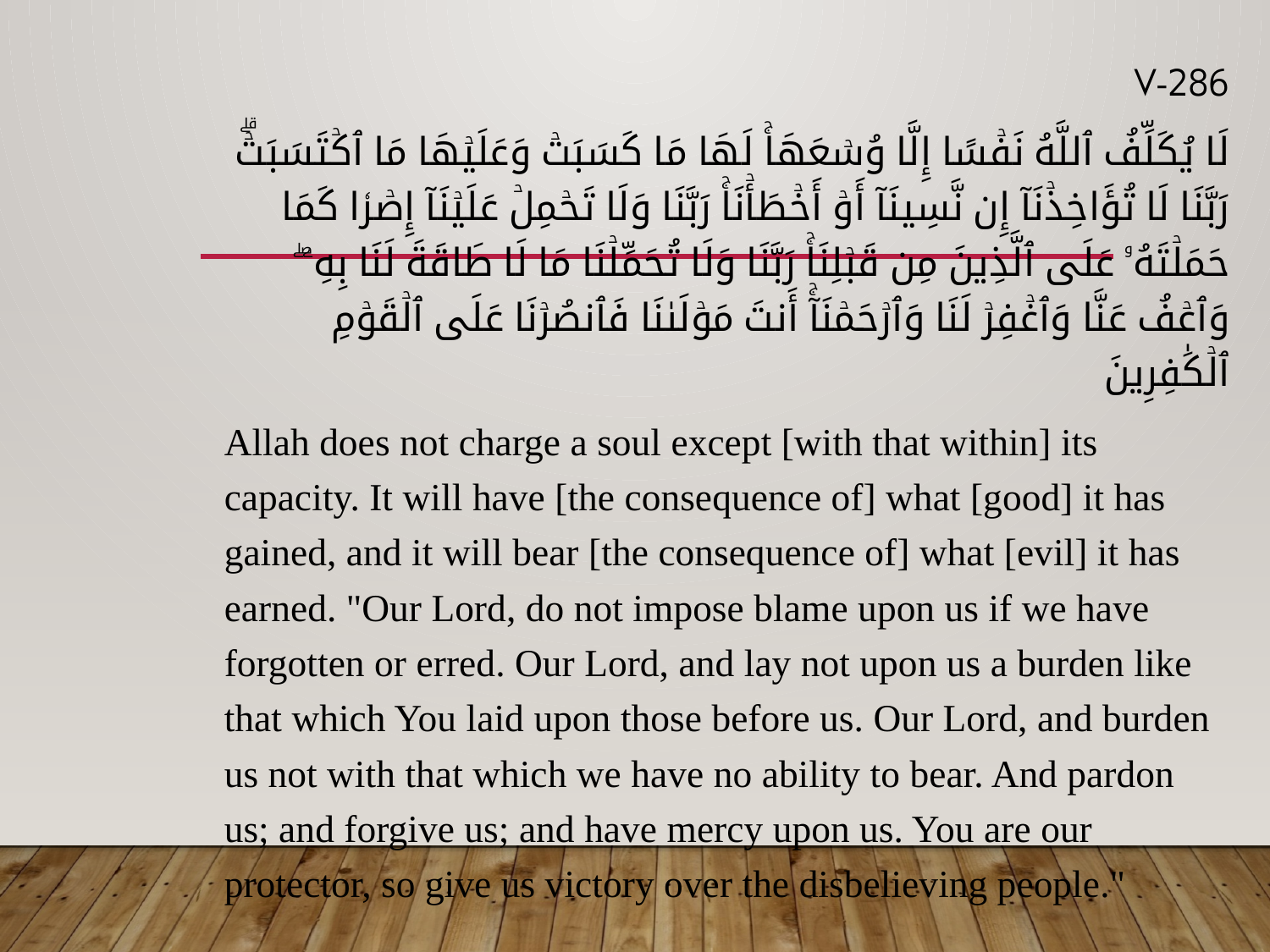

V-286
لَا يُكَلِّفُ ٱللَّهُ نَفۡسًا إِلَّا وُسۡعَهَاۚ لَهَا مَا كَسَبَتۡ وَعَلَيۡهَا مَا ٱكۡتَسَبَتۡۗ رَبَّنَا لَا تُؤَاخِذۡنَآ إِن نَّسِينَآ أَوۡ أَخۡطَأۡنَاۚ رَبَّنَا وَلَا تَحۡمِلۡ عَلَيۡنَآ إِصۡرٗا كَمَا حَمَلۡتَهُۥ عَلَى ٱلَّذِينَ مِن قَبۡلِنَاۚ رَبَّنَا وَلَا تُحَمِّلۡنَا مَا لَا طَاقَةَ لَنَا بِهِۦۖ وَٱعۡفُ عَنَّا وَٱغۡفِرۡ لَنَا وَٱرۡحَمۡنَآۚ أَنتَ مَوۡلَىٰنَا فَٱنصُرۡنَا عَلَى ٱلۡقَوۡمِ ٱلۡكَٰفِرِينَ
Allah does not charge a soul except [with that within] its capacity. It will have [the consequence of] what [good] it has gained, and it will bear [the consequence of] what [evil] it has earned. "Our Lord, do not impose blame upon us if we have forgotten or erred. Our Lord, and lay not upon us a burden like that which You laid upon those before us. Our Lord, and burden us not with that which we have no ability to bear. And pardon us; and forgive us; and have mercy upon us. You are our protector, so give us victory over the disbelieving people."